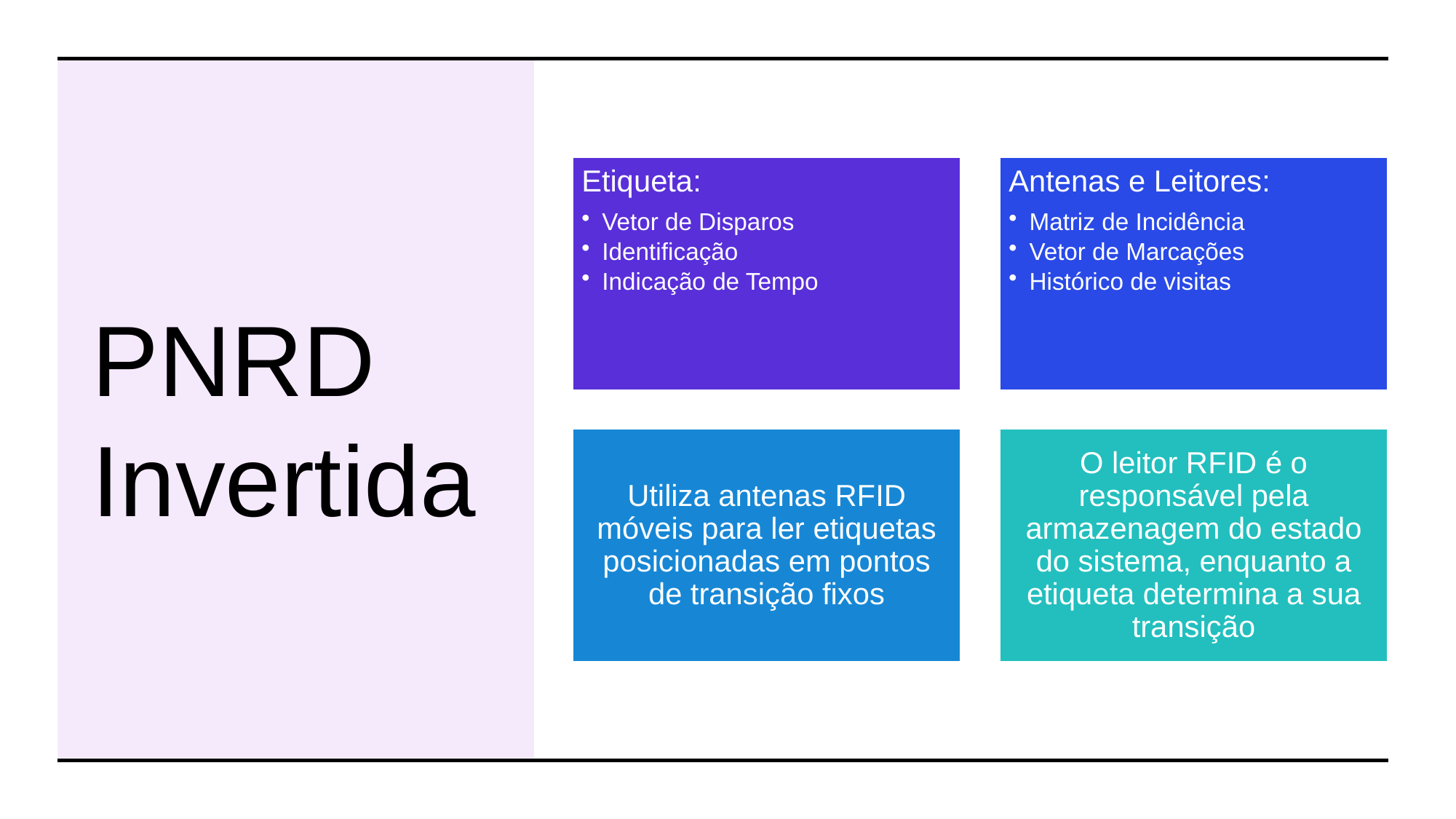

Etiqueta:
Vetor de Disparos
Identificação
Indicação de Tempo
Antenas e Leitores:
Matriz de Incidência
Vetor de Marcações
Histórico de visitas
Utiliza antenas RFID móveis para ler etiquetas posicionadas em pontos de transição fixos
O leitor RFID é o responsável pela armazenagem do estado do sistema, enquanto a etiqueta determina a sua transição
# PNRD Invertida